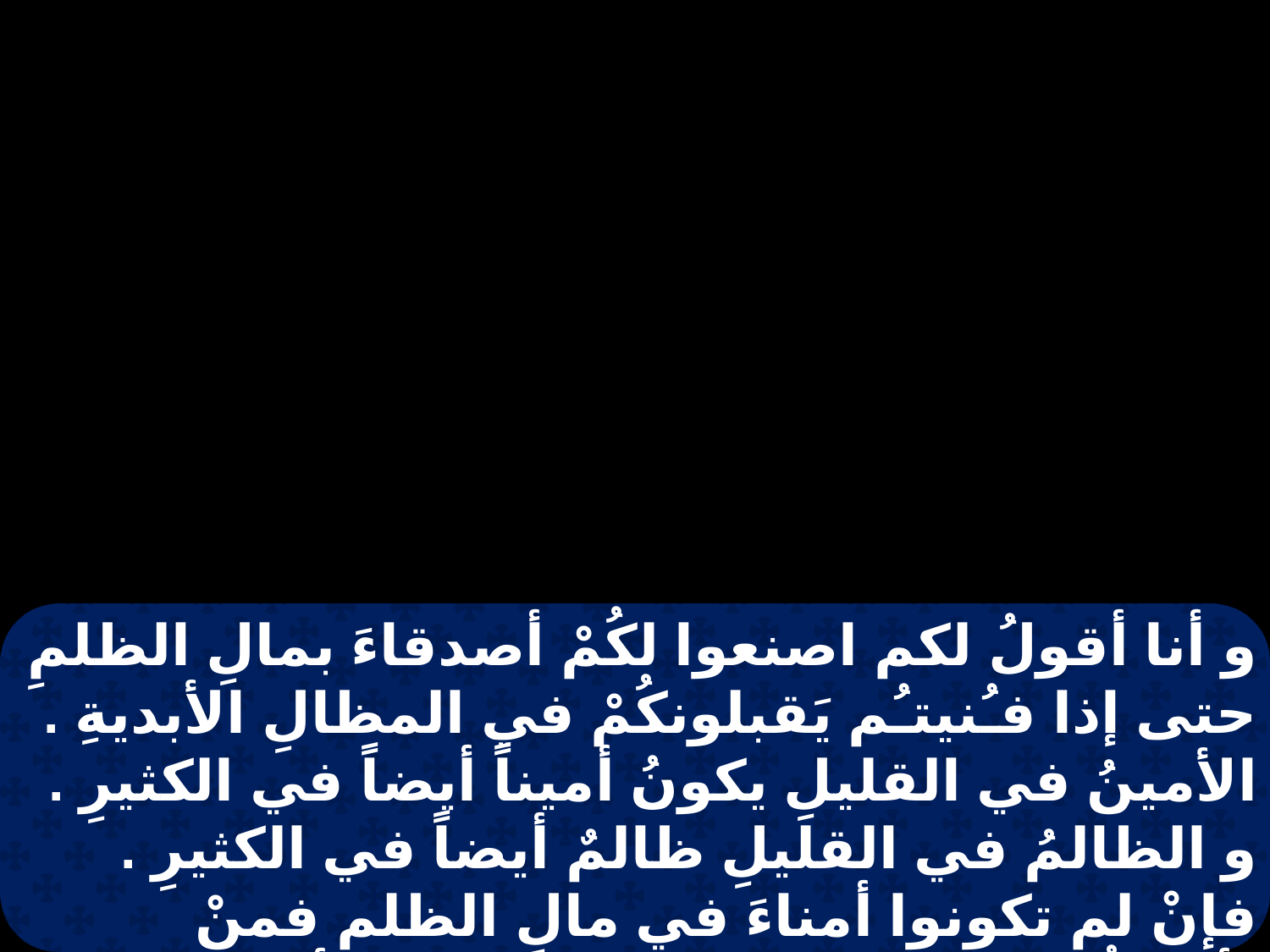

و أنا أقولُ لكم اصنعوا لكُمْ أصدقاءَ بمالِ الظلمِ حتى إذا فـُنيتـُم يَقبلونكُمْ في المظالِ الأبديةِ . الأمينُ في القليلِ يكونُ أميناً أيضاً في الكثيرِ . و الظالمُ في القليلِ ظالمٌ أيضاً في الكثيرِ . فإنْ لم تكونوا أمناءَ في مالِ الظلمِ فمنْ يأتمنكُمْ على الحقِّ . و إنْ لم تكونوا أمناءَ في ما هو للغيرِ فمَن يُعطِيكُم ما هو لكُم .